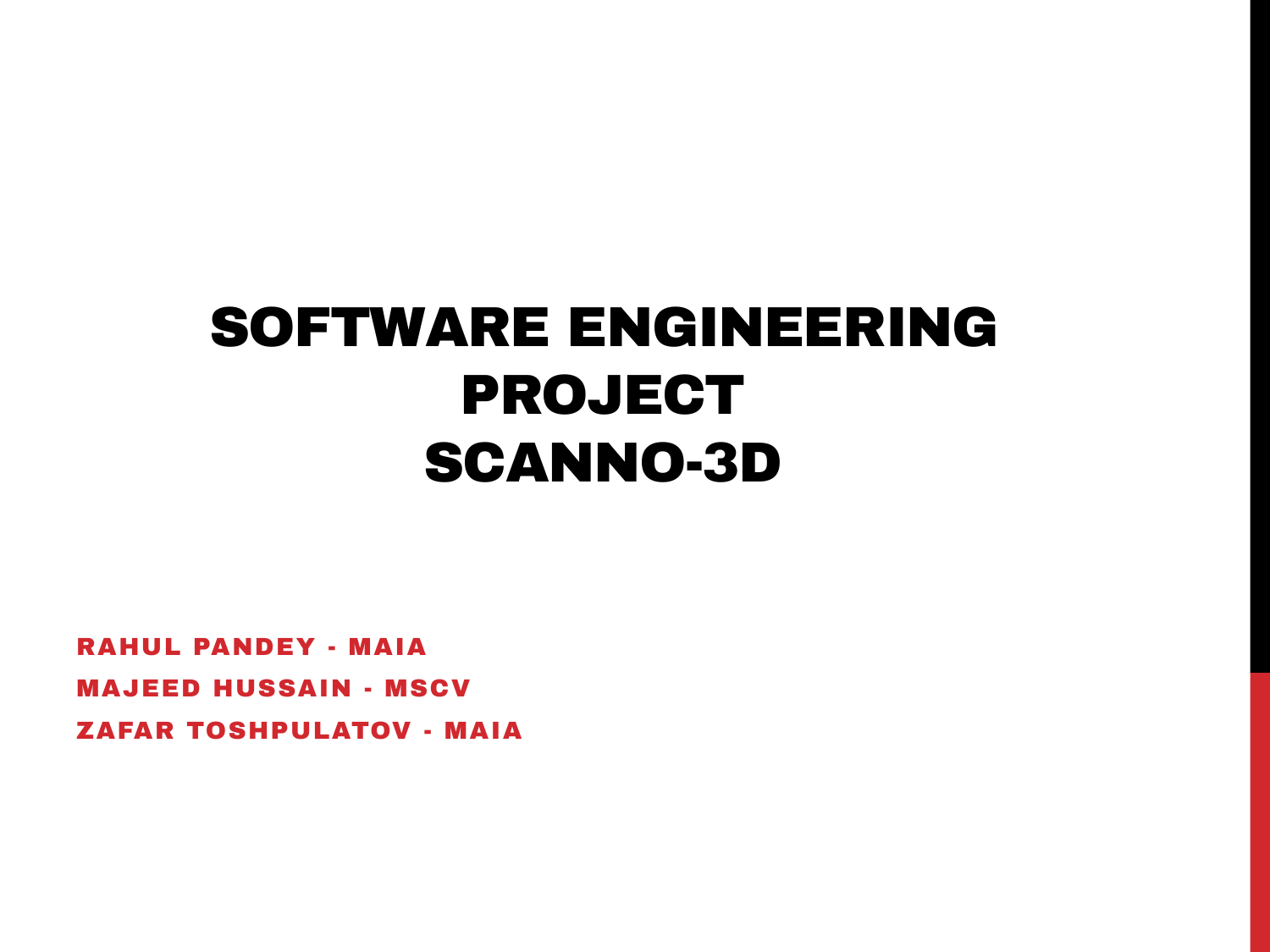

# SOFTWARE ENGINEERING PROJECT SCANNO-3D
Rahul Pandey - MAIA
Majeed Hussain - MSCV
Zafar Toshpulatov - MAIA